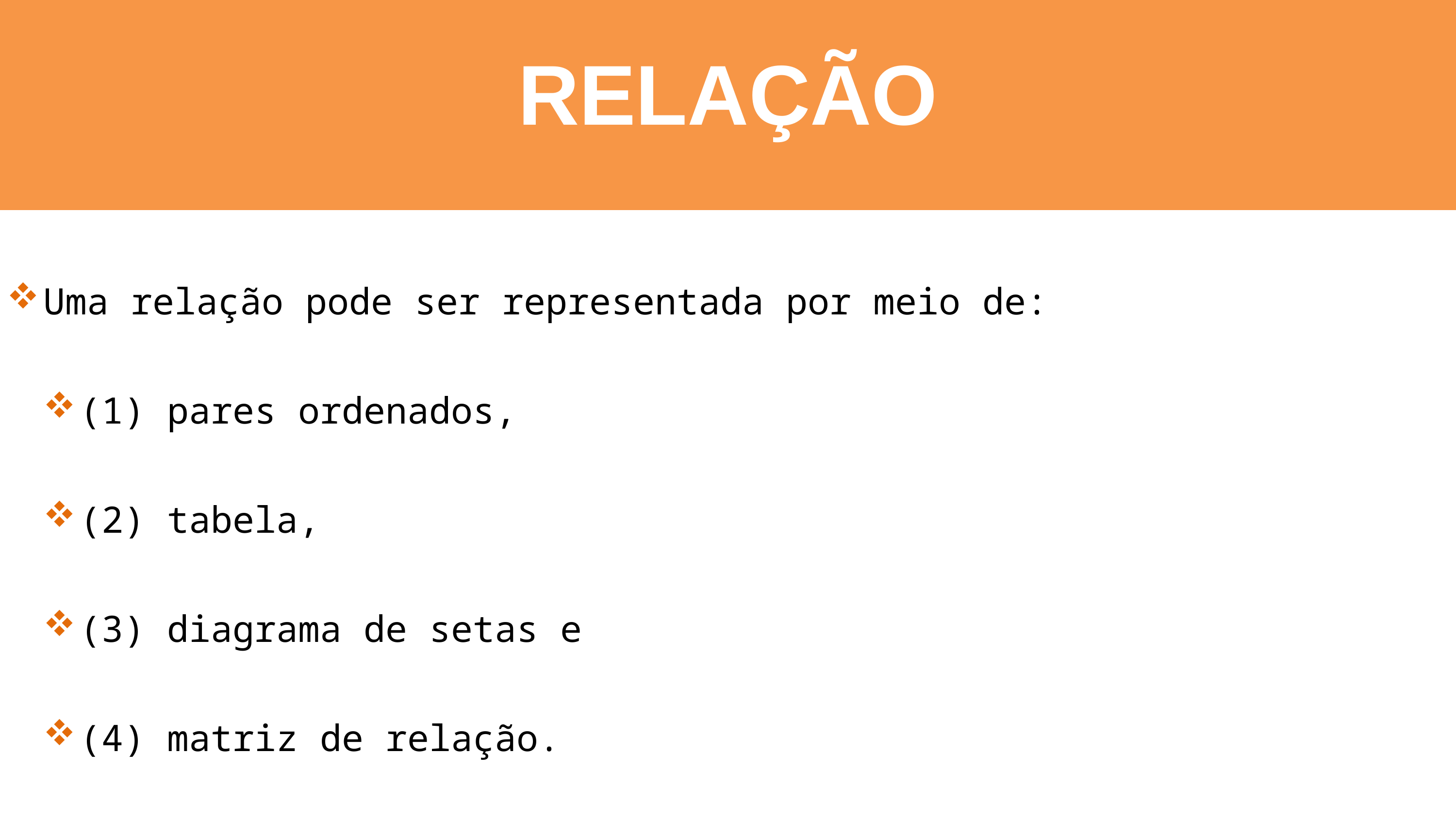

RELAÇÃO
Uma relação pode ser representada por meio de:
(1) pares ordenados,
(2) tabela,
(3) diagrama de setas e
(4) matriz de relação.